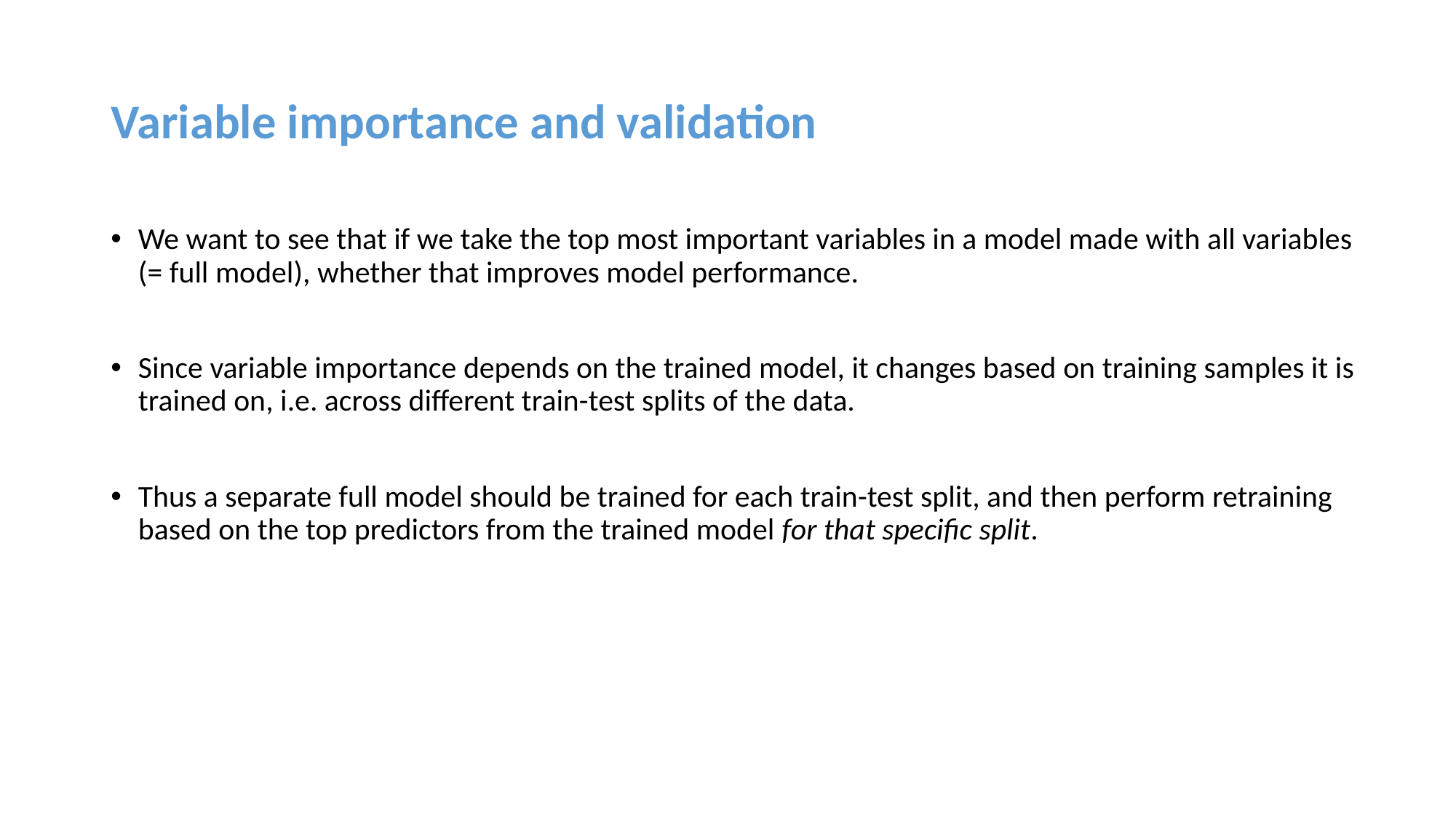

# Variable importance and validation
We want to see that if we take the top most important variables in a model made with all variables (= full model), whether that improves model performance.

Since variable importance depends on the trained model, it changes based on training samples it is trained on, i.e. across different train-test splits of the data.

Thus a separate full model should be trained for each train-test split, and then perform retraining based on the top predictors from the trained model for that specific split.